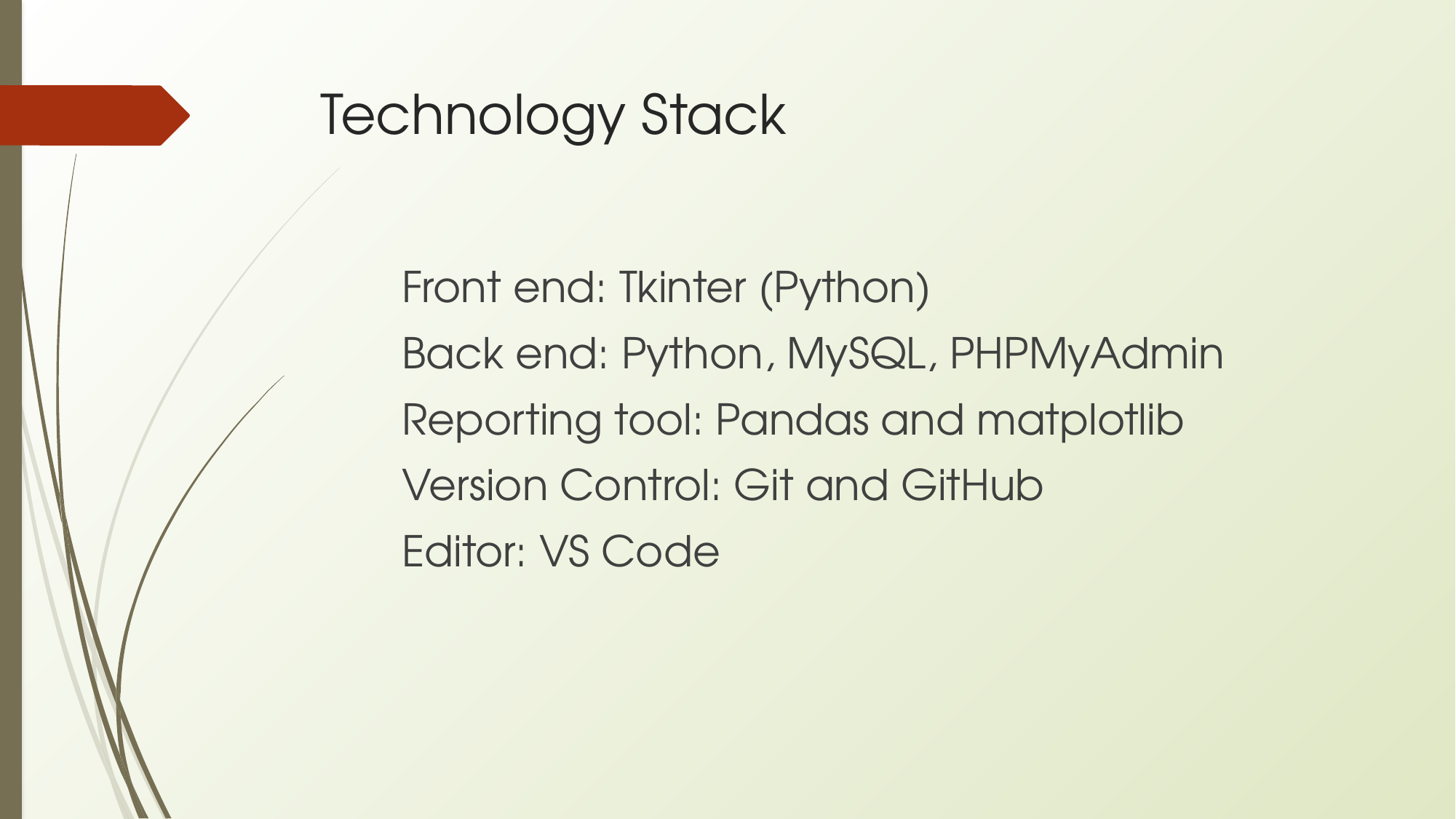

Technology Stack
Front end: Tkinter (Python)
Back end: Python, MySQL, PHPMyAdmin
Reporting tool: Pandas and matplotlib
Version Control: Git and GitHub
Editor: VS Code